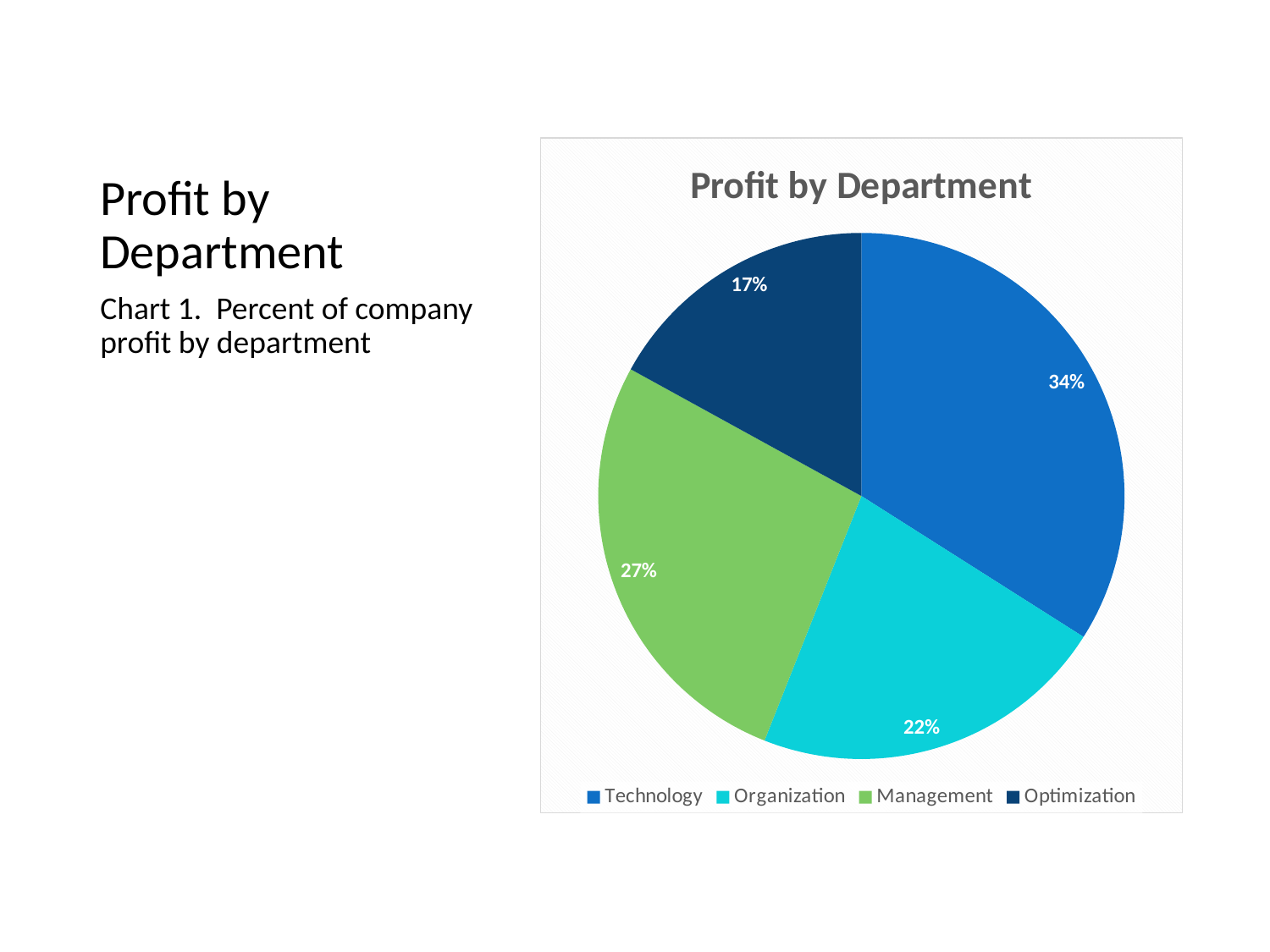

# Profit by Department

### Chart: Profit by Department

| Category | Sales |
|---|---|
| Technology | 0.34 |
| Organization | 0.22 |
| Management | 0.27 |
| Optimization | 0.17 |
Chart 1.  Percent of company profit by department